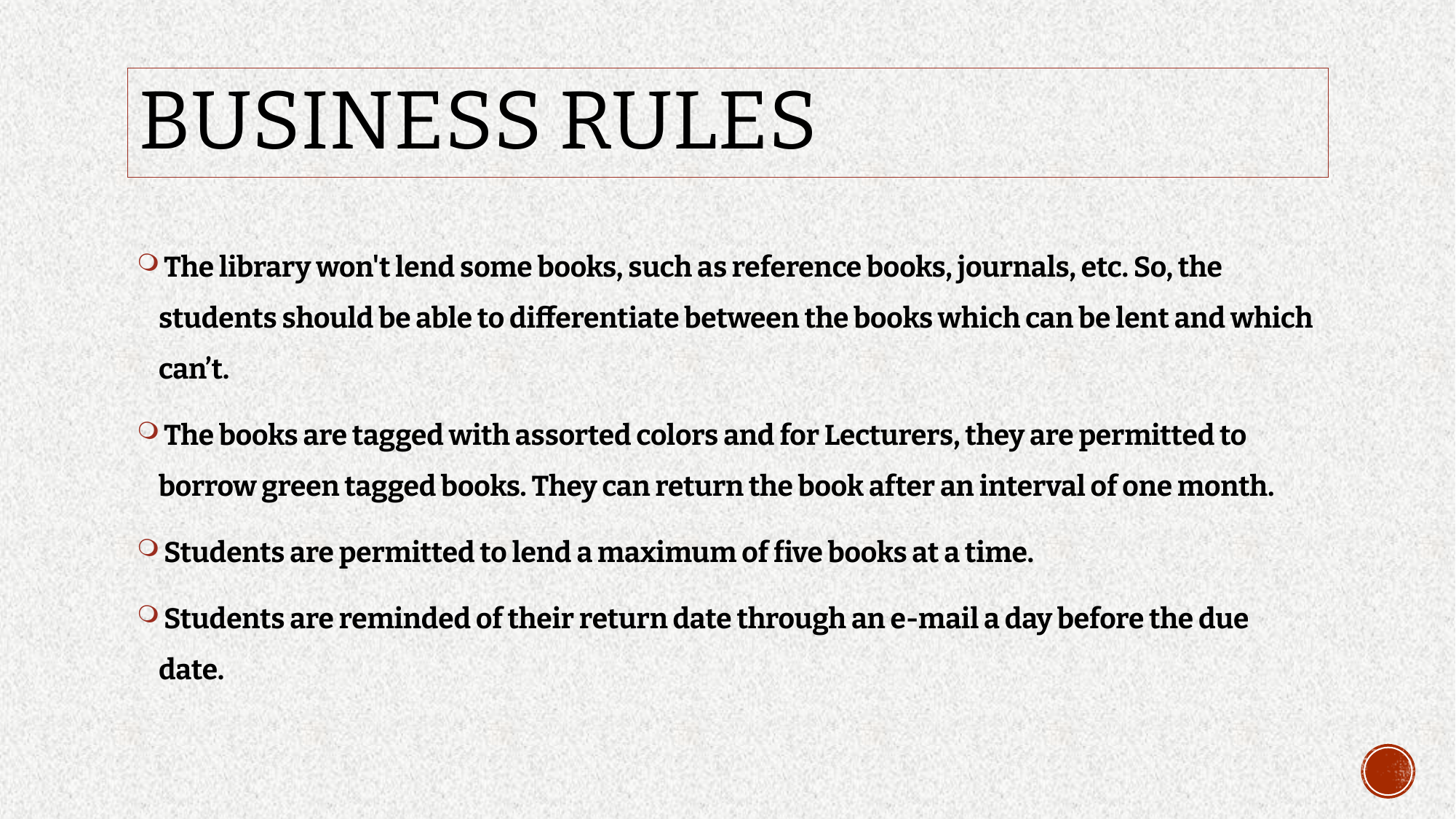

# Business Rules
 The library won't lend some books, such as reference books, journals, etc. So, the students should be able to differentiate between the books which can be lent and which can’t.
 The books are tagged with assorted colors and for Lecturers, they are permitted to borrow green tagged books. They can return the book after an interval of one month.
 Students are permitted to lend a maximum of five books at a time.
 Students are reminded of their return date through an e-mail a day before the due date.